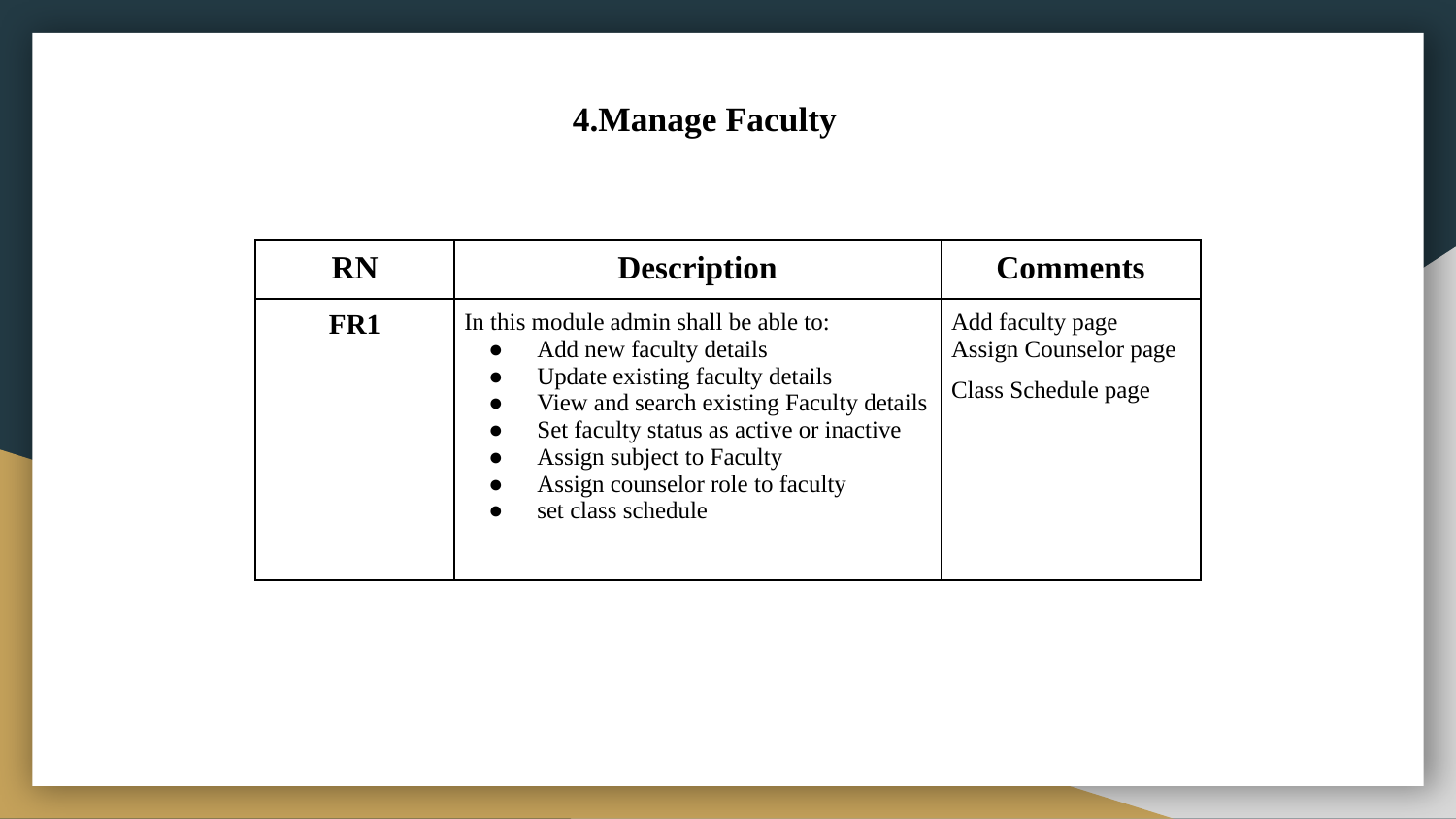

4.Manage Faculty
| RN | Description | Comments |
| --- | --- | --- |
| FR1 | In this module admin shall be able to: Add new faculty details Update existing faculty details View and search existing Faculty details Set faculty status as active or inactive Assign subject to Faculty Assign counselor role to faculty set class schedule | Add faculty page Assign Counselor page Class Schedule page |